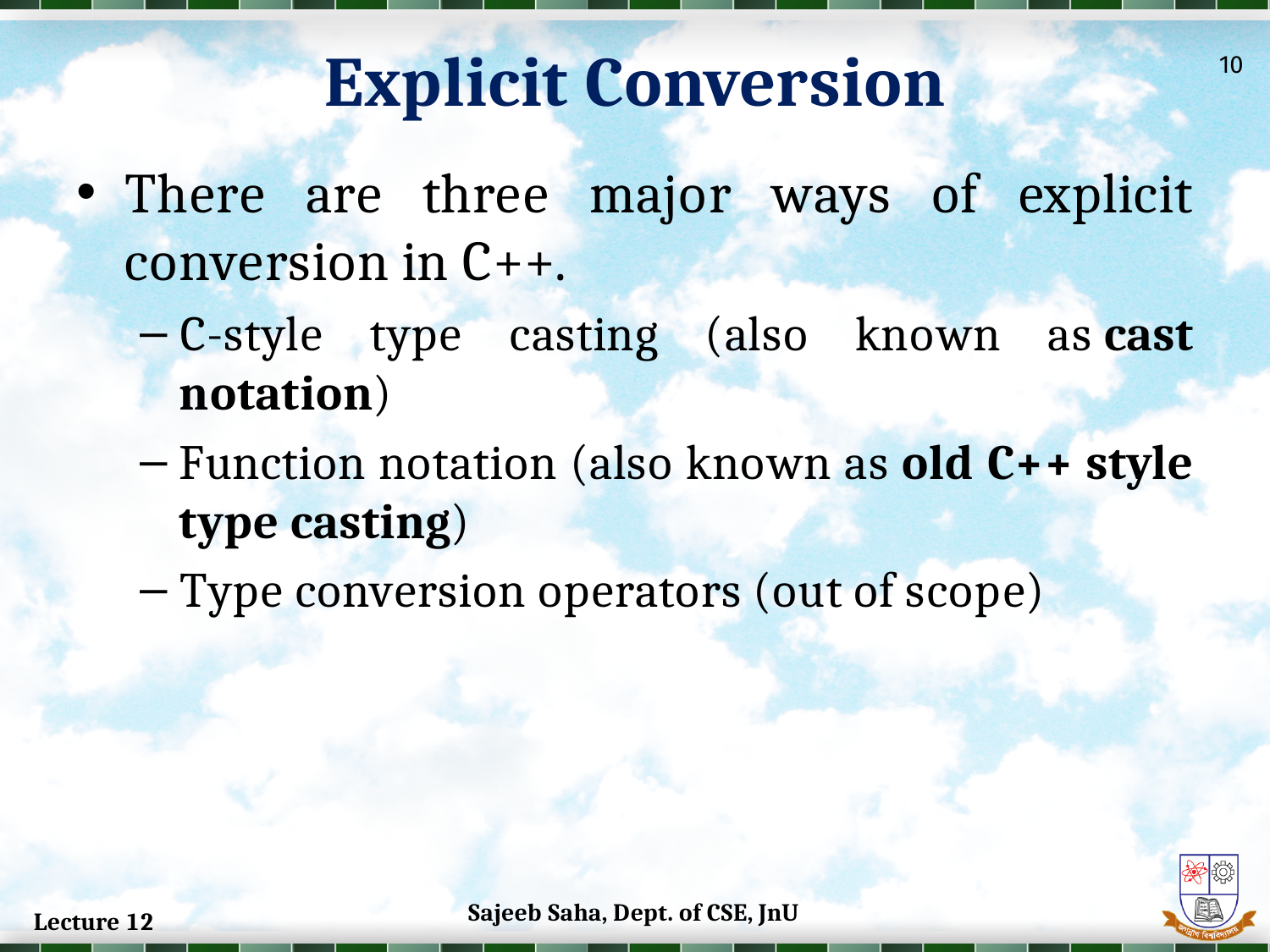

Explicit Conversion
10
There are three major ways of explicit conversion in C++.
C-style type casting (also known as cast notation)
Function notation (also known as old C++ style type casting)
Type conversion operators (out of scope)
Sajeeb Saha, Dept. of CSE, JnU